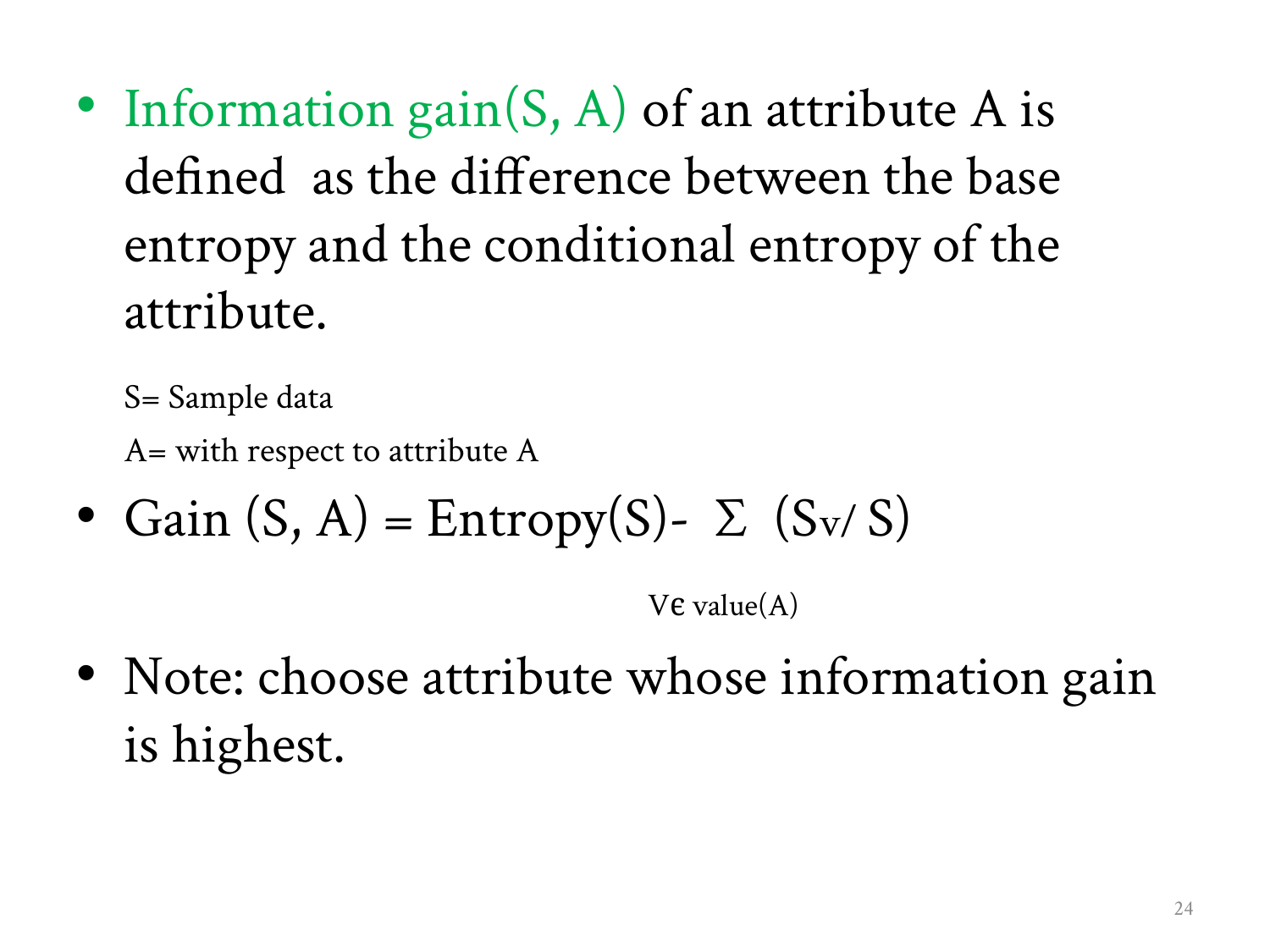

Information gain(S, A) of an attribute A is defined  as the difference between the base entropy and the conditional entropy of the attribute.
	S= Sample data
	A= with respect to attribute A
Gain (S, A) = Entropy(S)-  ∑  (Sv/ S)
                                             Vє value(A)
Note: choose attribute whose information gain is highest.
24